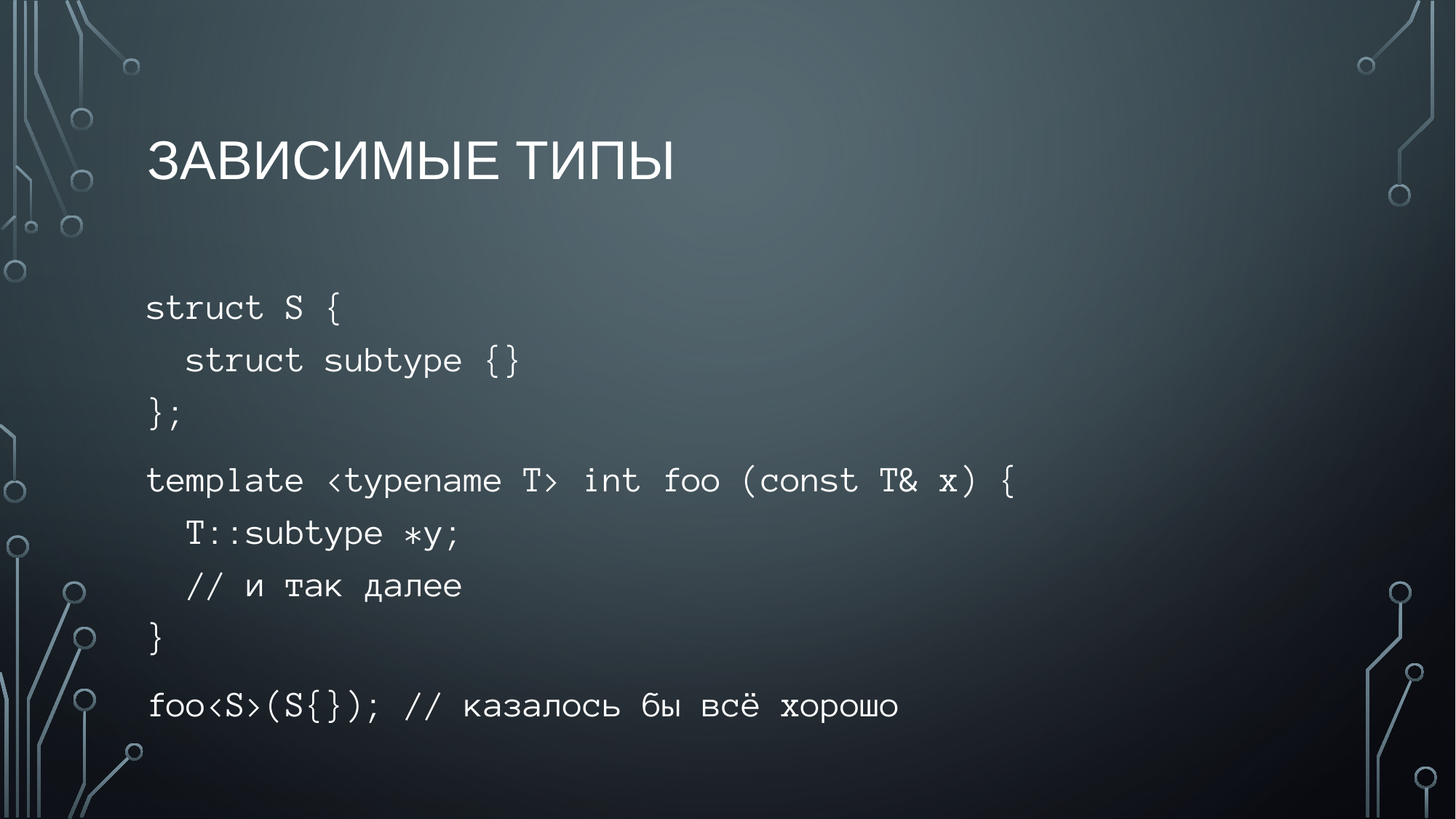

# Зависимые типы
struct S {
  struct subtype {}
};
template <typename T> int foo (const T& x) {
  T::subtype *y;
  // и так далее
}
foo<S>(S{}); // казалось бы всё хорошо